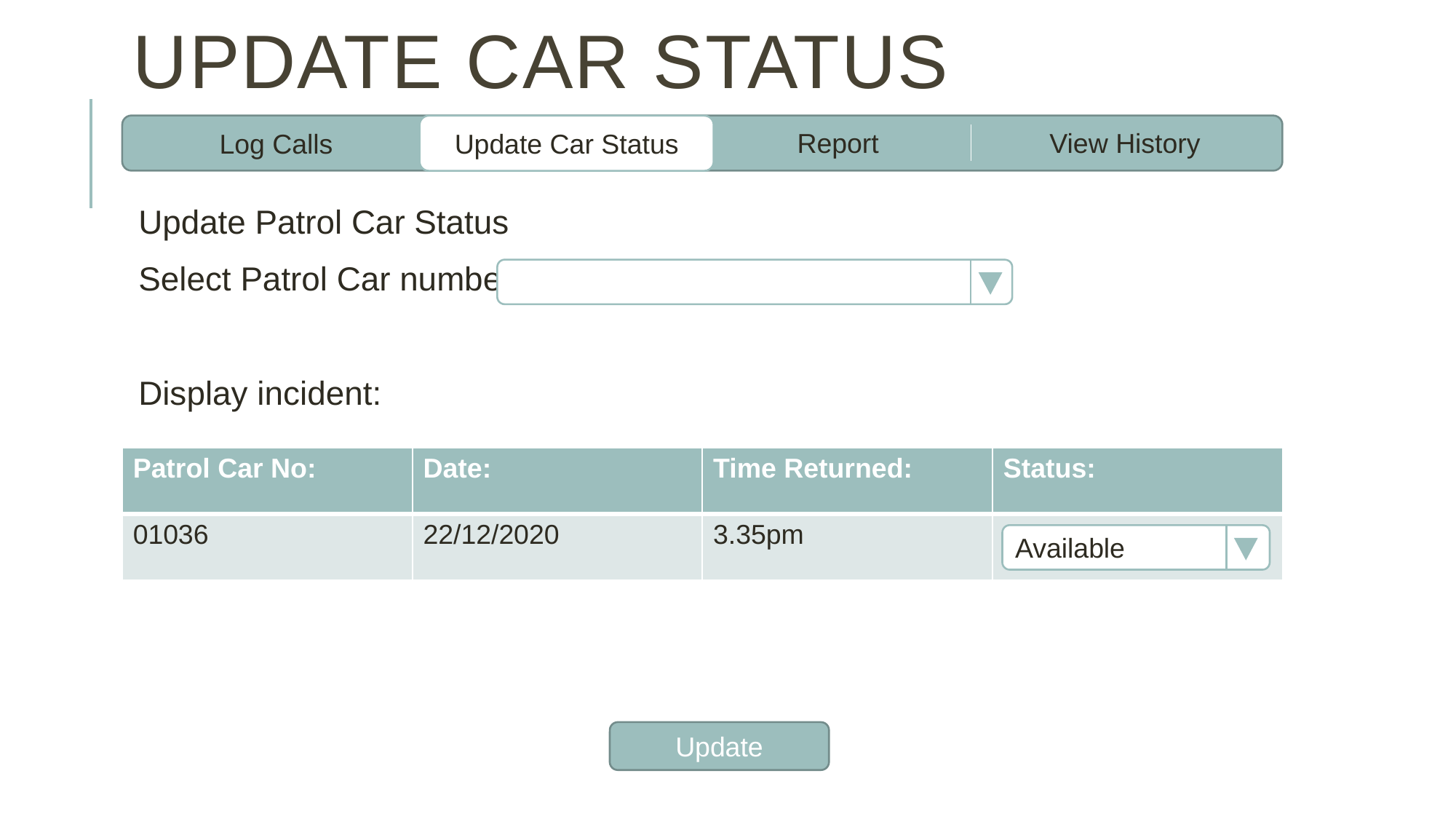

# Update car status

Update Car Status
Report
View History
Log Calls
Update Patrol Car Status
Select Patrol Car number:

Display incident:

| Patrol Car No: | Date: | Time Returned: | Status: |
| --- | --- | --- | --- |
| 01036 | 22/12/2020 | 3.35pm |  |
Available

Update